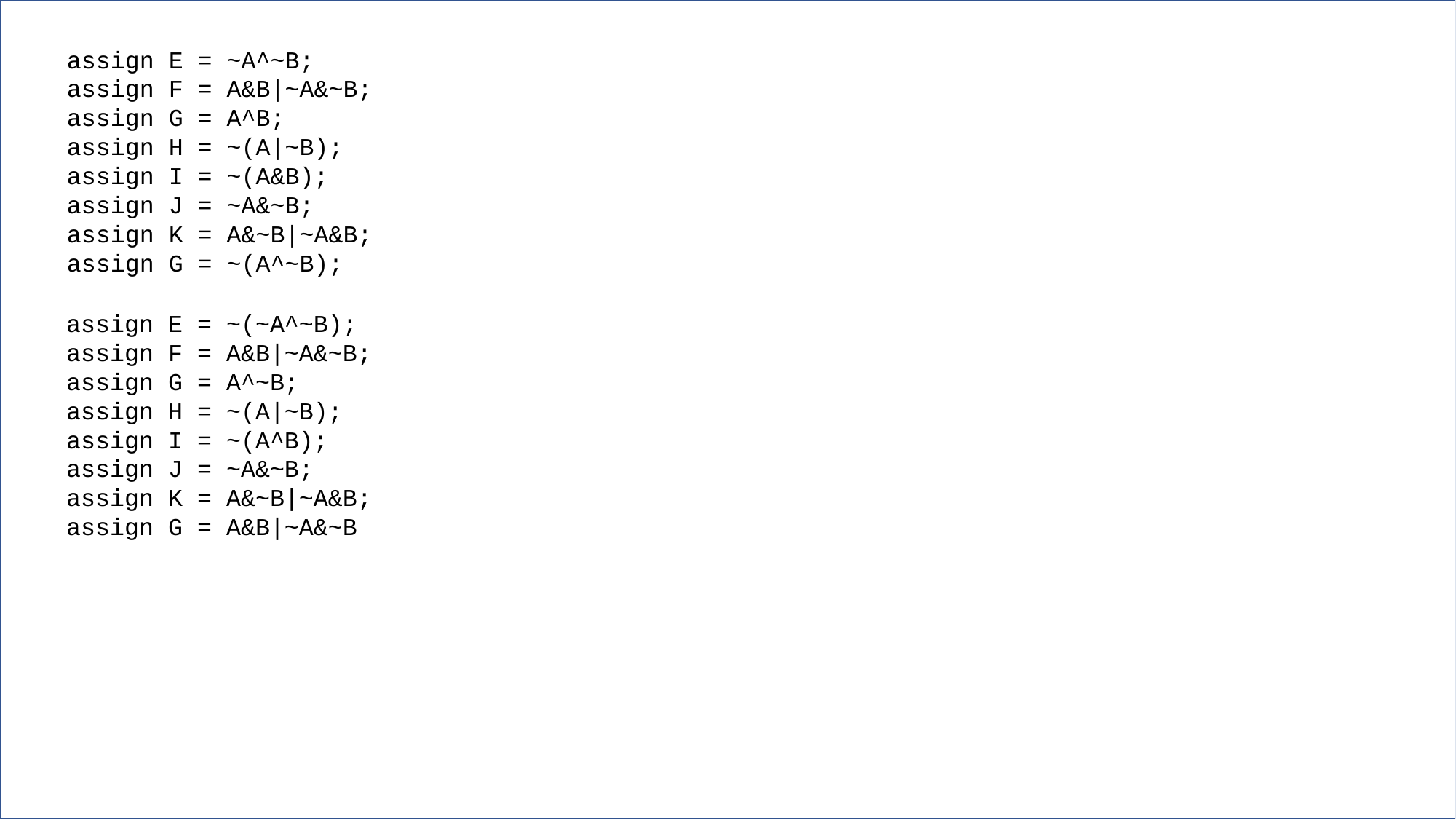

assign E = ~A^~B;
assign F = A&B|~A&~B;
assign G = A^B;
assign H = ~(A|~B);
assign I = ~(A&B);
assign J = ~A&~B;
assign K = A&~B|~A&B;
assign G = ~(A^~B);

assign E = ~(~A^~B);
assign F = A&B|~A&~B;
assign G = A^~B;
assign H = ~(A|~B);
assign I = ~(A^B);
assign J = ~A&~B;
assign K = A&~B|~A&B;
assign G = A&B|~A&~B